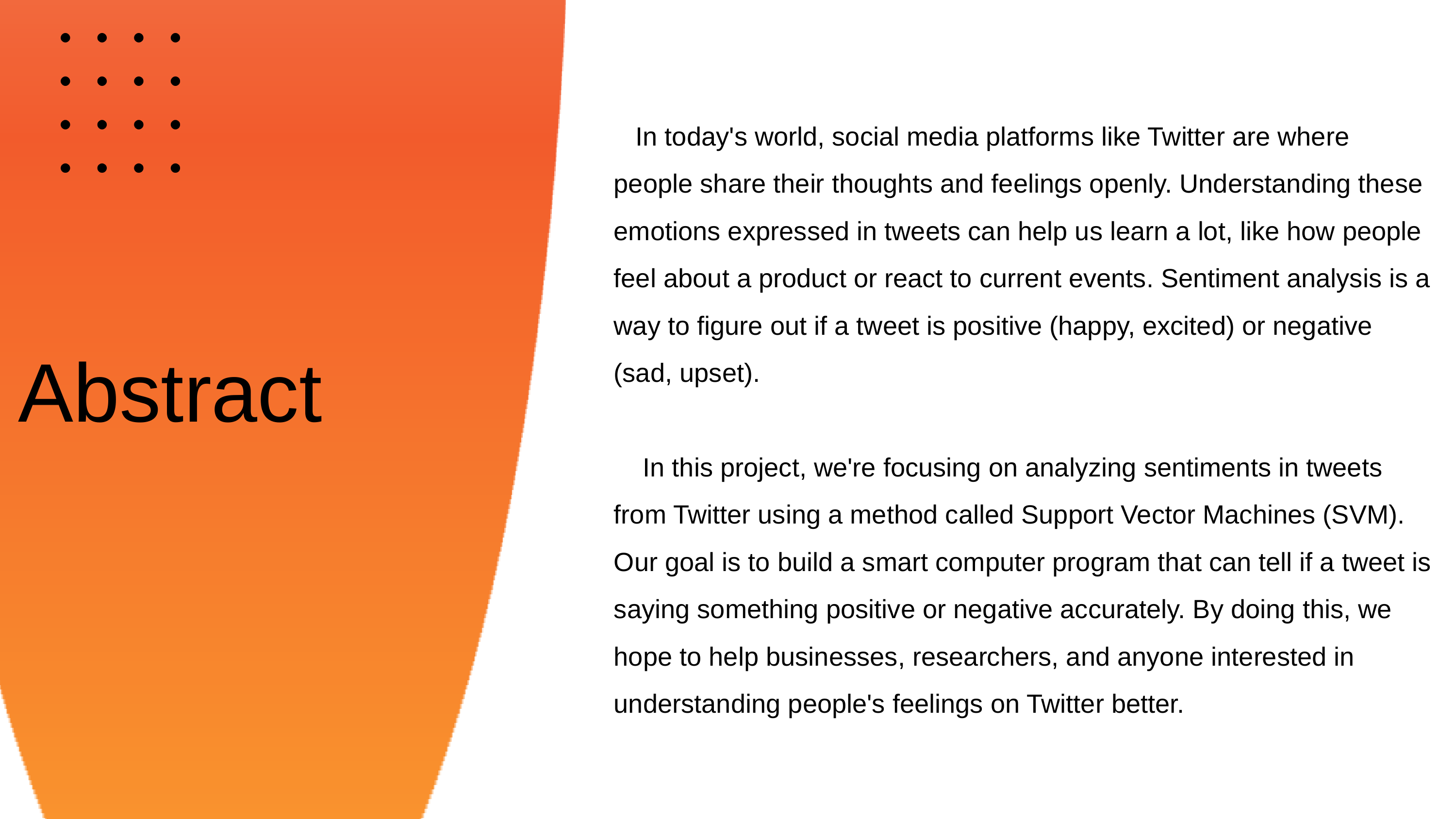

In today's world, social media platforms like Twitter are where people share their thoughts and feelings openly. Understanding these emotions expressed in tweets can help us learn a lot, like how people feel about a product or react to current events. Sentiment analysis is a way to figure out if a tweet is positive (happy, excited) or negative (sad, upset).

    In this project, we're focusing on analyzing sentiments in tweets from Twitter using a method called Support Vector Machines (SVM). Our goal is to build a smart computer program that can tell if a tweet is saying something positive or negative accurately. By doing this, we hope to help businesses, researchers, and anyone interested in understanding people's feelings on Twitter better.
Abstract